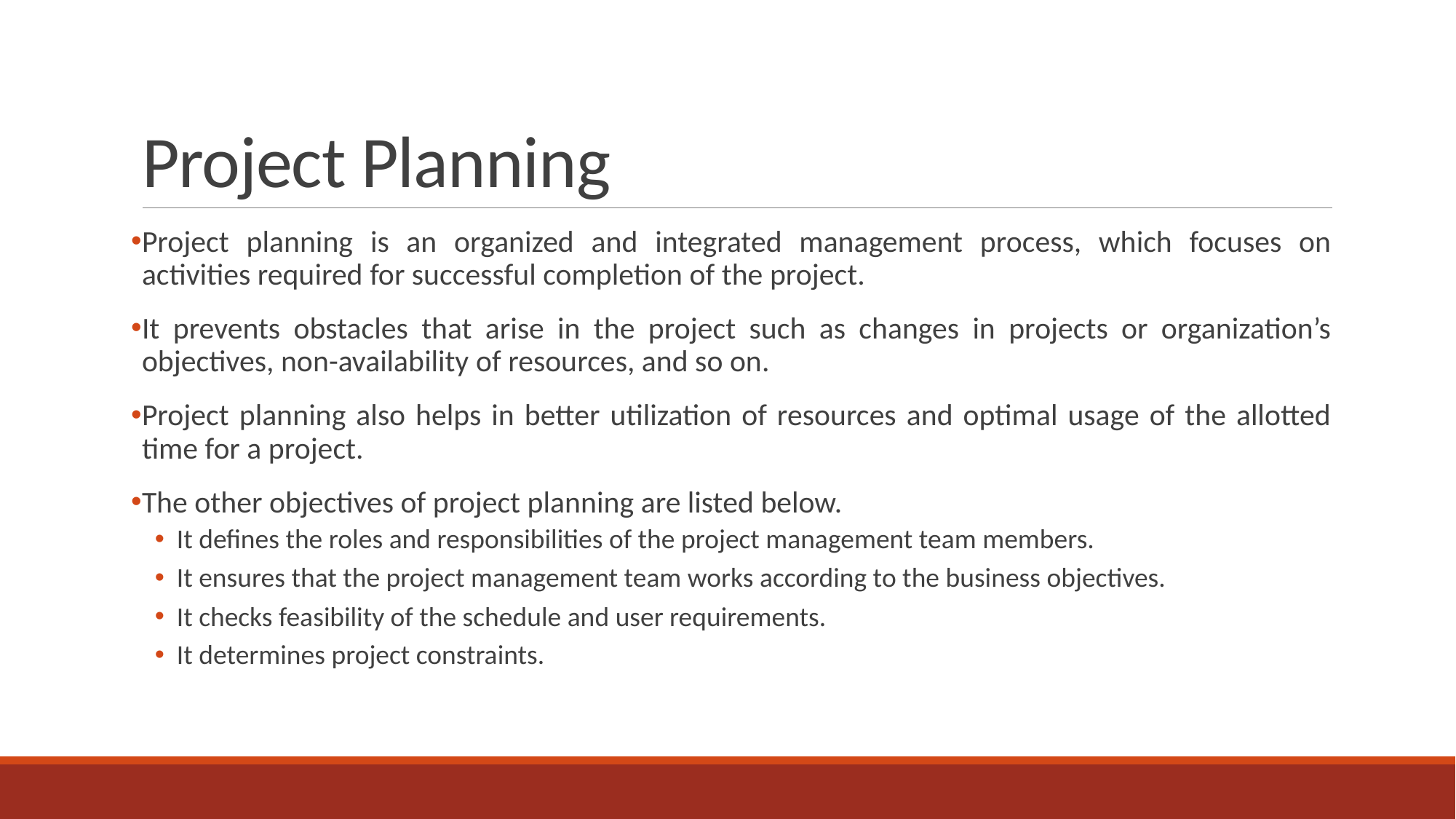

# Project Planning
Project planning is an organized and integrated management process, which focuses on activities required for successful completion of the project.
It prevents obstacles that arise in the project such as changes in projects or organization’s objectives, non-availability of resources, and so on.
Project planning also helps in better utilization of resources and optimal usage of the allotted time for a project.
The other objectives of project planning are listed below.
It defines the roles and responsibilities of the project management team members.
It ensures that the project management team works according to the business objectives.
It checks feasibility of the schedule and user requirements.
It determines project constraints.